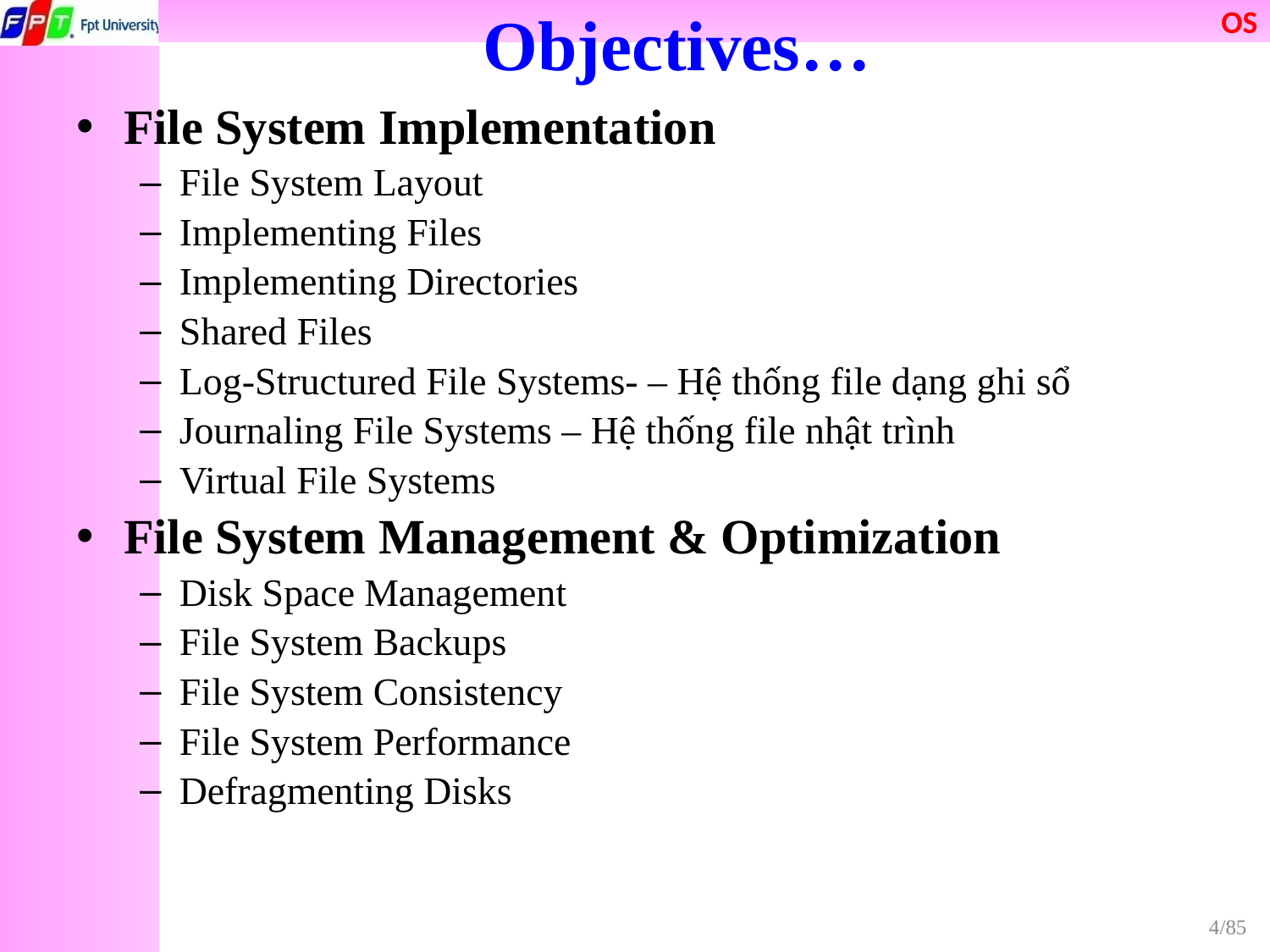

# Objectives…
File System Implementation
File System Layout
Implementing Files
Implementing Directories
Shared Files
Log-Structured File Systems- – Hệ thống file dạng ghi sổ
Journaling File Systems – Hệ thống file nhật trình
Virtual File Systems
File System Management & Optimization
Disk Space Management
File System Backups
File System Consistency
File System Performance
Defragmenting Disks
4/85